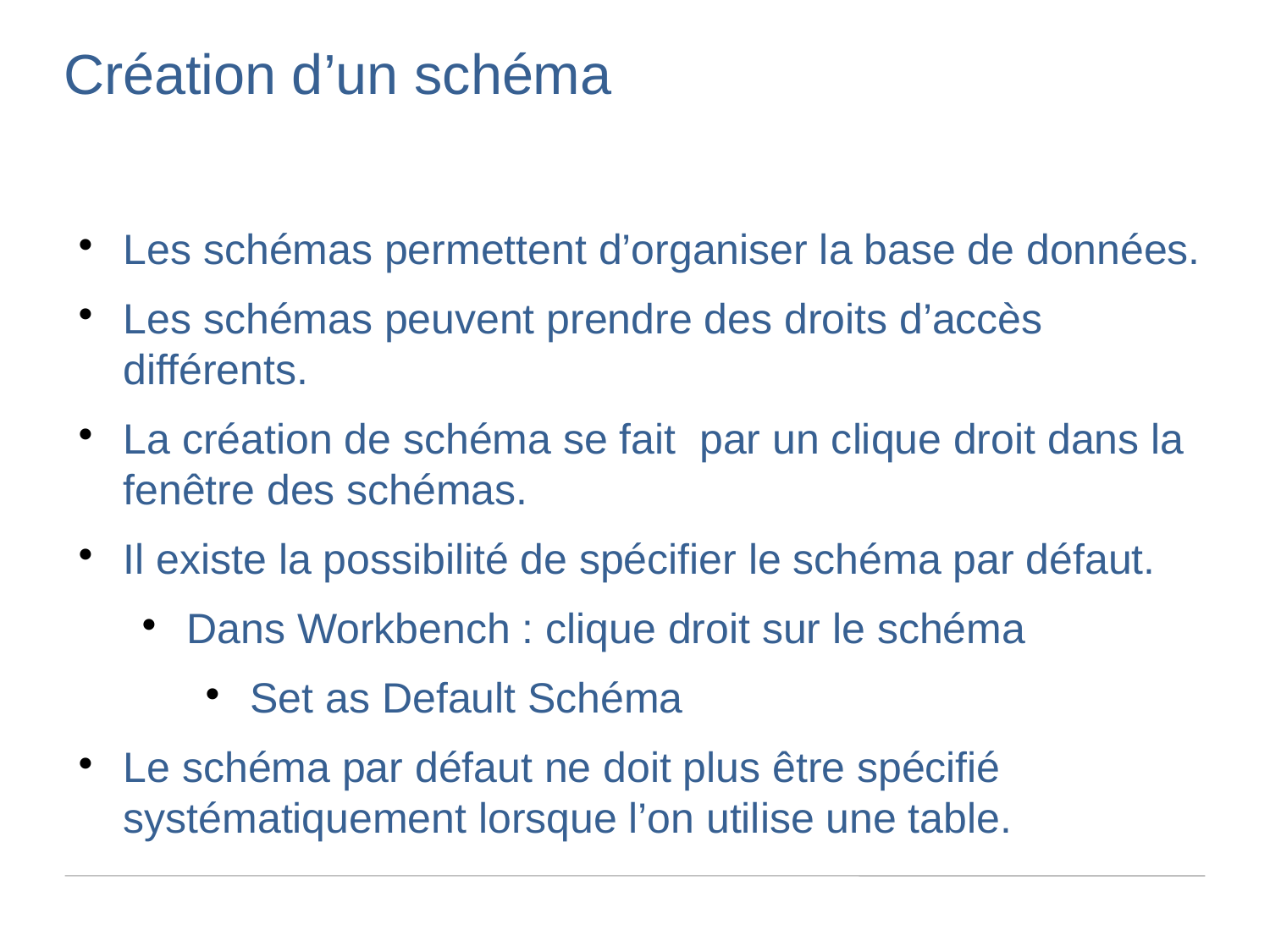

Création d’un schéma
Les schémas permettent d’organiser la base de données.
Les schémas peuvent prendre des droits d’accès différents.
La création de schéma se fait  par un clique droit dans la fenêtre des schémas.
Il existe la possibilité de spécifier le schéma par défaut.
Dans Workbench : clique droit sur le schéma
Set as Default Schéma
Le schéma par défaut ne doit plus être spécifié systématiquement lorsque l’on utilise une table.